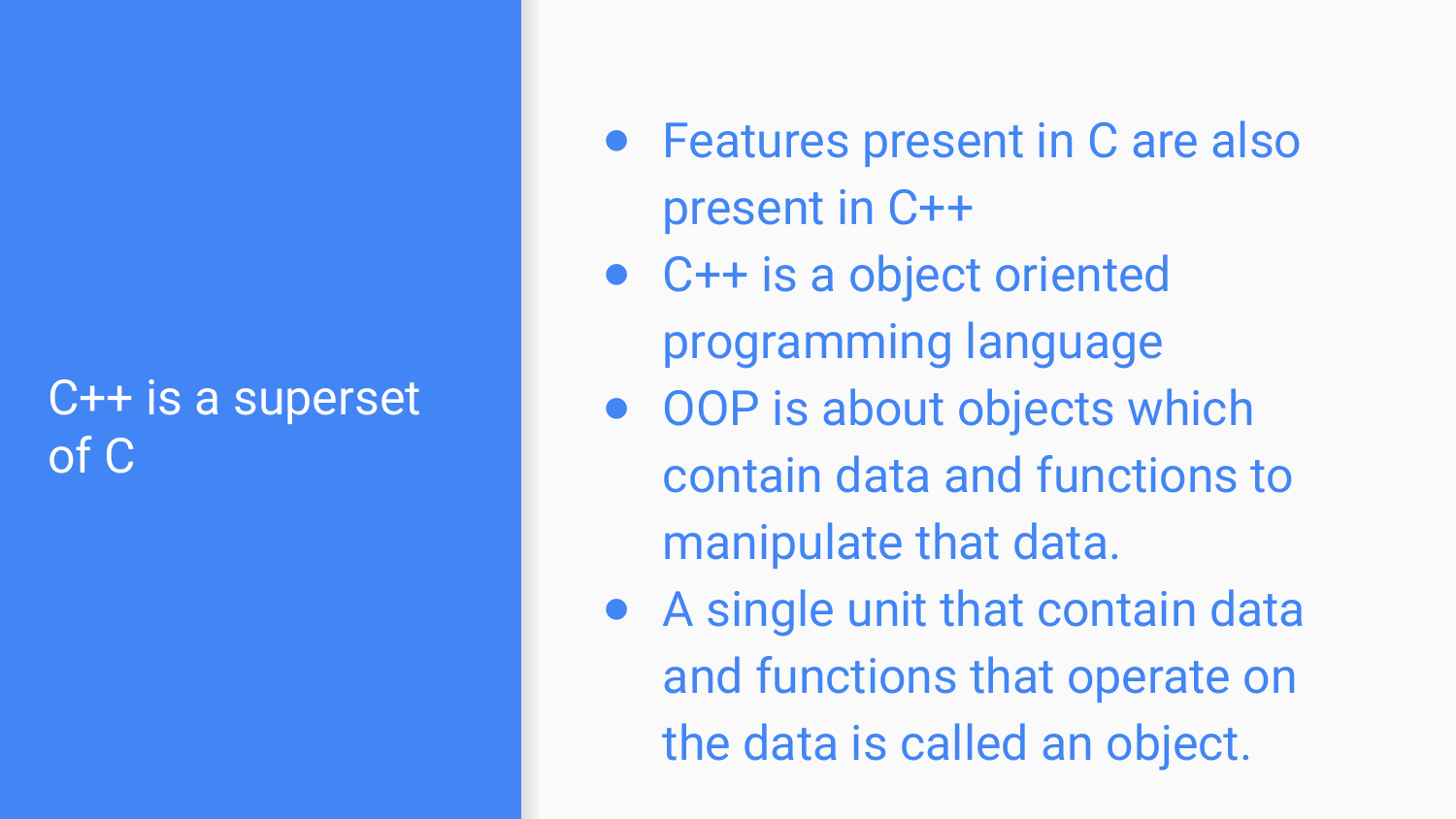

Features present in C are also present in C++
C++ is a object oriented programming language
OOP is about objects which contain data and functions to manipulate that data.
A single unit that contain data and functions that operate on the data is called an object.

# C++ is a superset of C